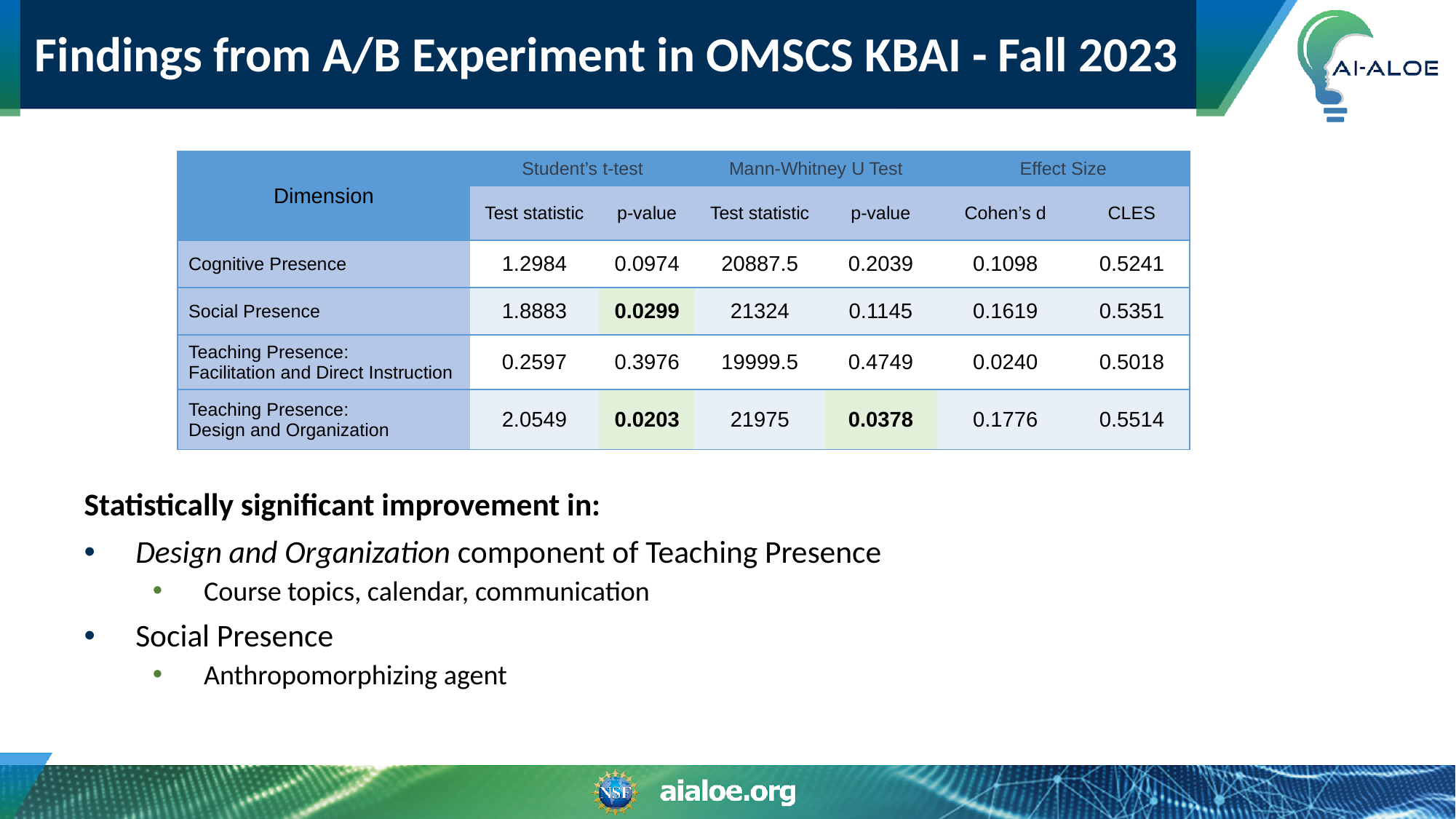

# Findings from A/B Experiment in OMSCS KBAI - Fall 2023
| Dimension | Student’s t-test |  | Mann-Whitney U Test |  | Effect Size |  |
| --- | --- | --- | --- | --- | --- | --- |
|  | Test statistic | p-value | Test statistic | p-value | Cohen’s d | CLES |
| Cognitive Presence | 1.2984 | 0.0974 | 20887.5 | 0.2039 | 0.1098 | 0.5241 |
| Social Presence | 1.8883 | 0.0299 | 21324 | 0.1145 | 0.1619 | 0.5351 |
| Teaching Presence: Facilitation and Direct Instruction | 0.2597 | 0.3976 | 19999.5 | 0.4749 | 0.0240 | 0.5018 |
| Teaching Presence: Design and Organization | 2.0549 | 0.0203 | 21975 | 0.0378 | 0.1776 | 0.5514 |
Statistically significant improvement in:
Design and Organization component of Teaching Presence
Course topics, calendar, communication
Social Presence
Anthropomorphizing agent